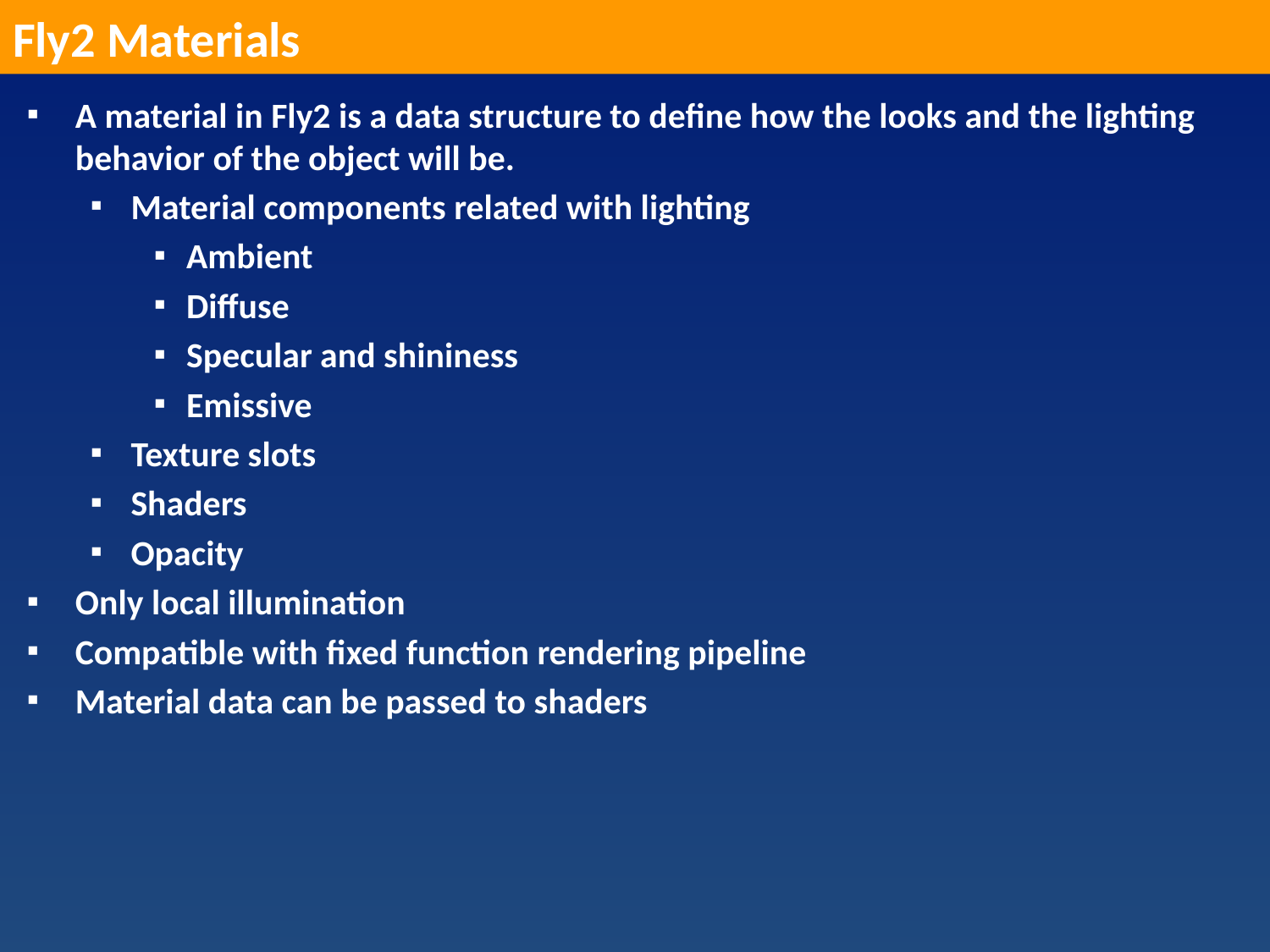

Fly2 Materials
A material in Fly2 is a data structure to define how the looks and the lighting behavior of the object will be.
Material components related with lighting
Ambient
Diffuse
Specular and shininess
Emissive
Texture slots
Shaders
Opacity
Only local illumination
Compatible with fixed function rendering pipeline
Material data can be passed to shaders